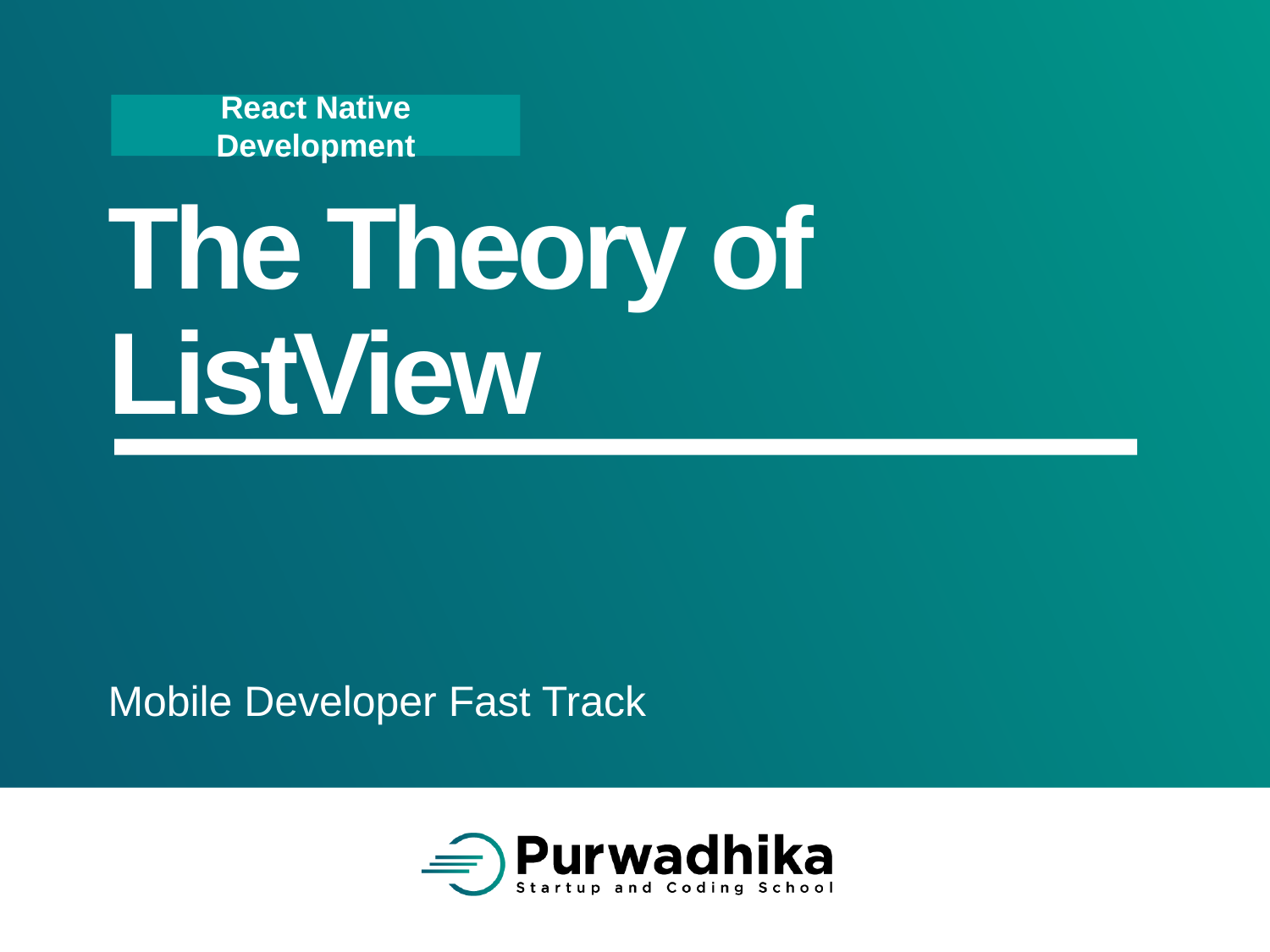

# The Theory of ListView

Mobile Developer Fast Track